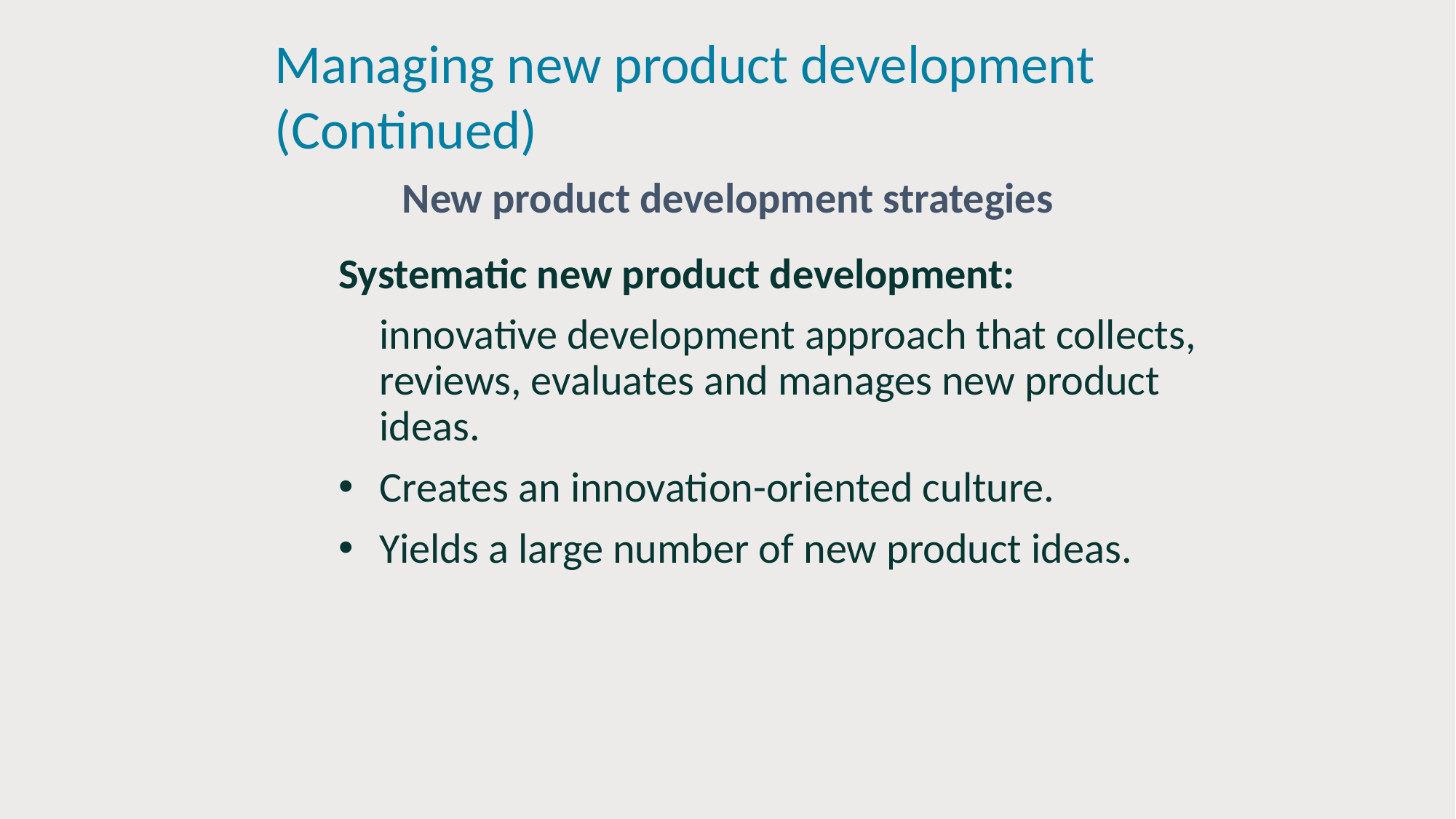

# Managing new product development (Continued)
New product development strategies

Systematic new product development:
innovative development approach that collects, reviews, evaluates and manages new product ideas.
Creates an innovation-oriented culture.
Yields a large number of new product ideas.